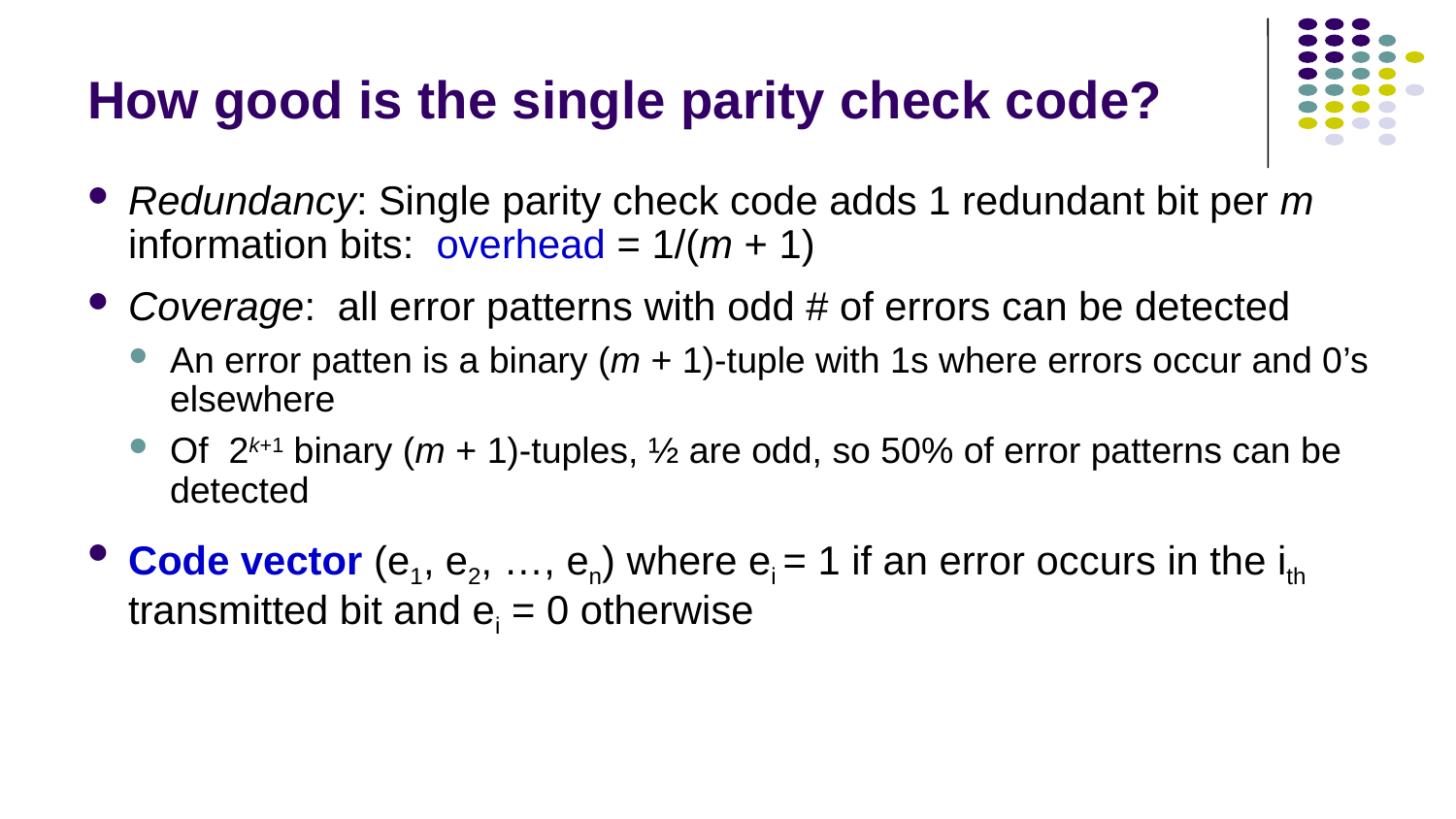

# How good is the single parity check code?
Redundancy: Single parity check code adds 1 redundant bit per m information bits:  overhead = 1/(m + 1)
Coverage:  all error patterns with odd # of errors can be detected
An error patten is a binary (m + 1)-tuple with 1s where errors occur and 0’s elsewhere
Of  2k+1 binary (m + 1)-tuples, ½ are odd, so 50% of error patterns can be detected
Code vector (e1, e2, …, en) where ei = 1 if an error occurs in the ith transmitted bit and ei = 0 otherwise